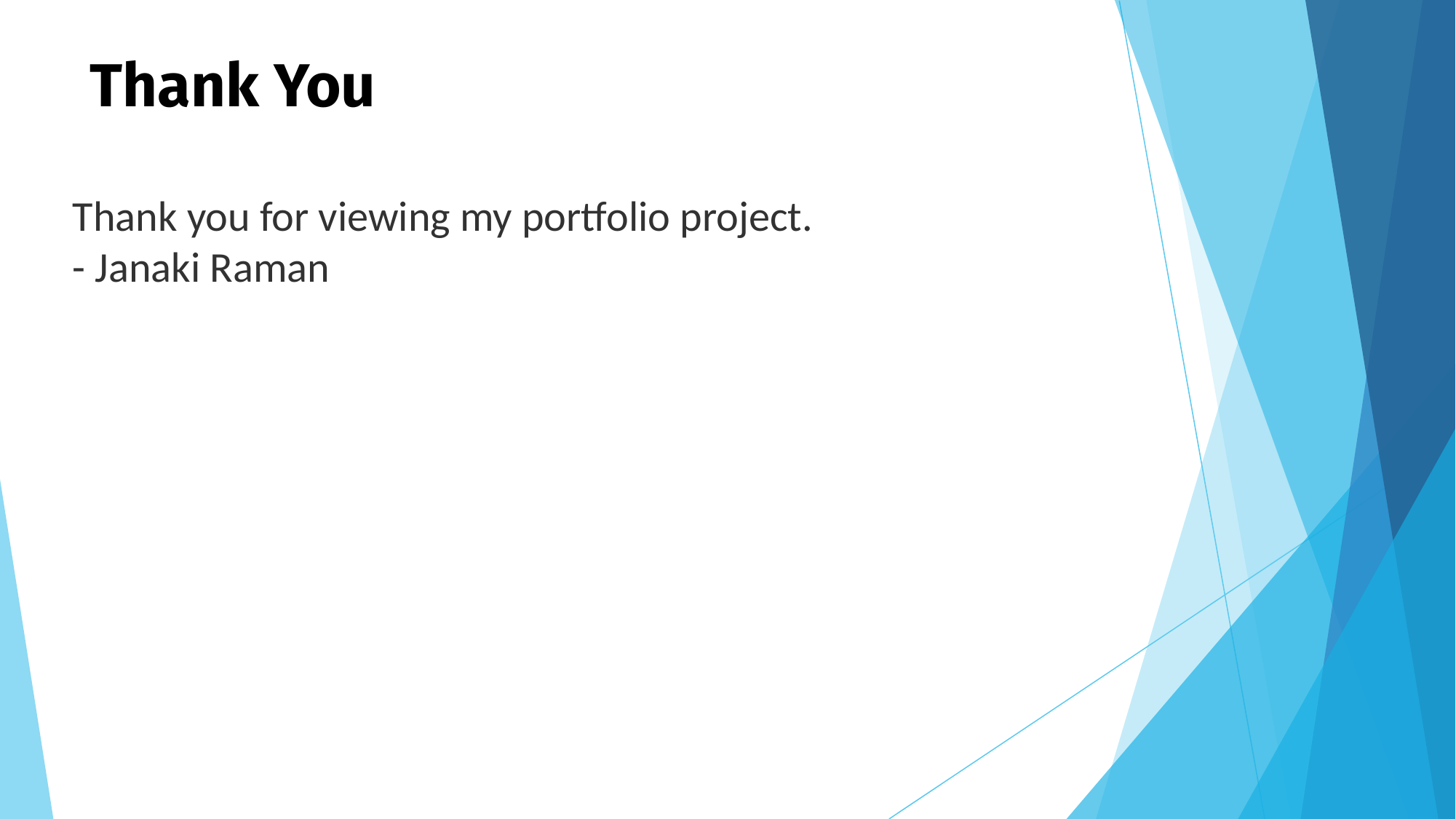

# Thank You
Thank you for viewing my portfolio project.
- Janaki Raman